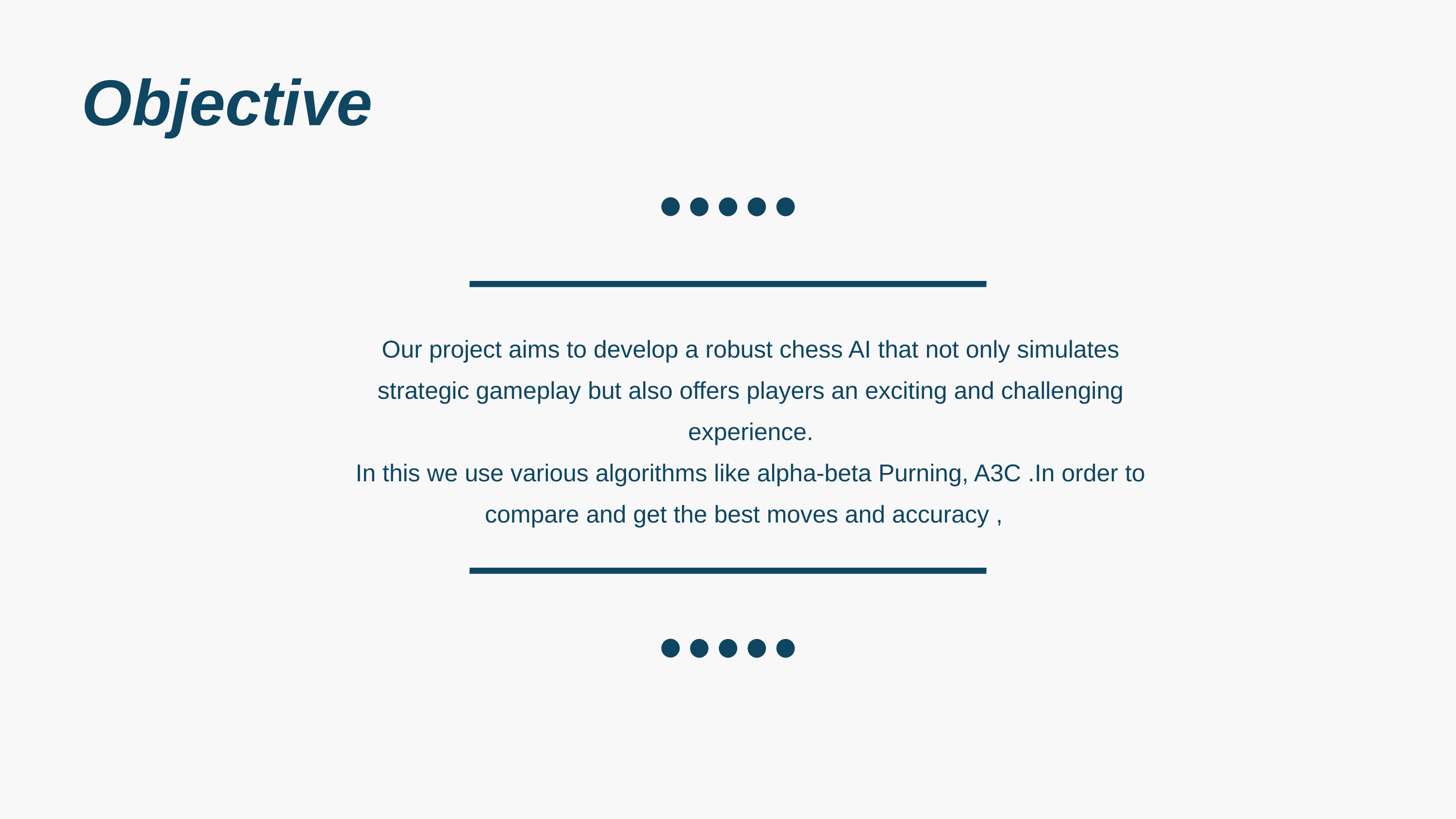

Objective

Our project aims to develop a robust chess AI that not only simulates strategic gameplay but also offers players an exciting and challenging experience.
In this we use various algorithms like alpha-beta Purning, A3C .In order to compare and get the best moves and accuracy ,